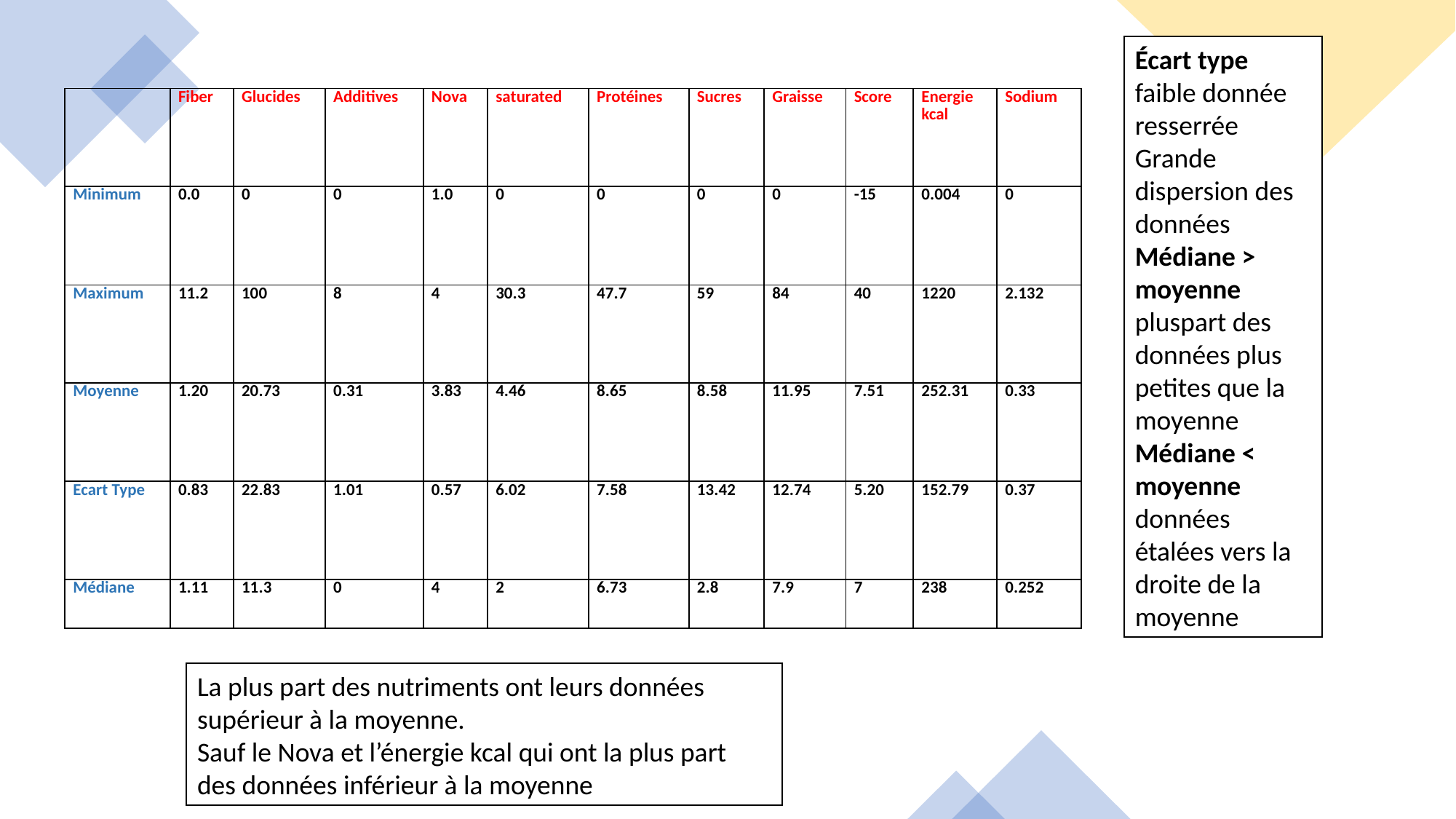

Écart type faible donnée resserrée Grande dispersion des données
Médiane > moyenne pluspart des données plus petites que la moyenne
Médiane < moyenne données étalées vers la droite de la moyenne

|  | Fiber | Glucides | Additives | Nova | saturated | Protéines | Sucres | Graisse | Score | Energie kcal | Sodium |
| --- | --- | --- | --- | --- | --- | --- | --- | --- | --- | --- | --- |
| Minimum | 0.0 | 0 | 0 | 1.0 | 0 | 0 | 0 | 0 | -15 | 0.004 | 0 |
| Maximum | 11.2 | 100 | 8 | 4 | 30.3 | 47.7 | 59 | 84 | 40 | 1220 | 2.132 |
| Moyenne | 1.20 | 20.73 | 0.31 | 3.83 | 4.46 | 8.65 | 8.58 | 11.95 | 7.51 | 252.31 | 0.33 |
| Ecart Type | 0.83 | 22.83 | 1.01 | 0.57 | 6.02 | 7.58 | 13.42 | 12.74 | 5.20 | 152.79 | 0.37 |
| Médiane | 1.11 | 11.3 | 0 | 4 | 2 | 6.73 | 2.8 | 7.9 | 7 | 238 | 0.252 |
La plus part des nutriments ont leurs données supérieur à la moyenne.
Sauf le Nova et l’énergie kcal qui ont la plus part des données inférieur à la moyenne